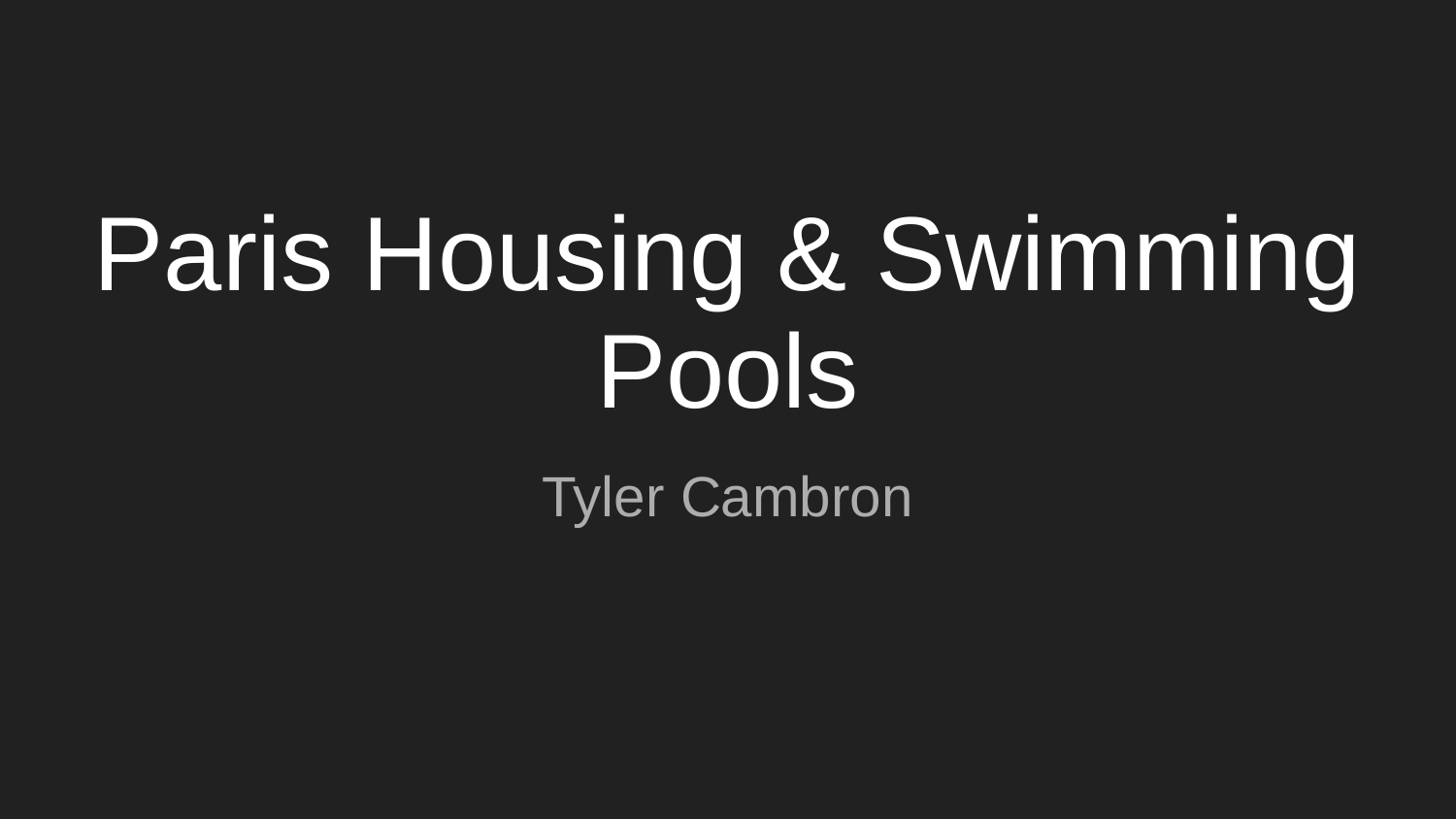

# Paris Housing & Swimming Pools
Tyler Cambron